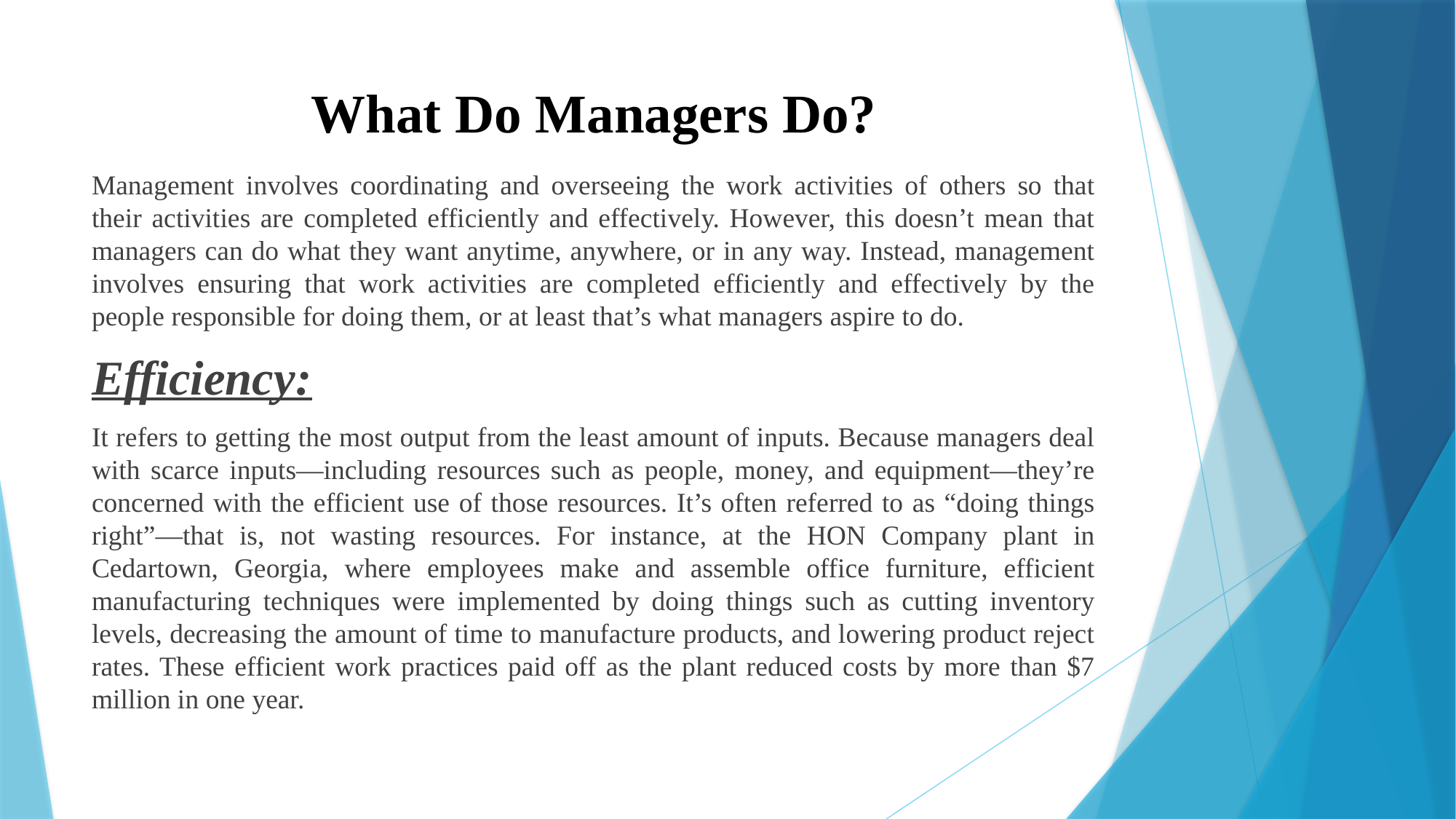

# What Do Managers Do?
Management involves coordinating and overseeing the work activities of others so that their activities are completed efficiently and effectively. However, this doesn’t mean that managers can do what they want anytime, anywhere, or in any way. Instead, management involves ensuring that work activities are completed efficiently and effectively by the people responsible for doing them, or at least that’s what managers aspire to do.
Efficiency:
It refers to getting the most output from the least amount of inputs. Because managers deal with scarce inputs—including resources such as people, money, and equipment—they’re concerned with the efficient use of those resources. It’s often referred to as “doing things right”—that is, not wasting resources. For instance, at the HON Company plant in Cedartown, Georgia, where employees make and assemble office furniture, efficient manufacturing techniques were implemented by doing things such as cutting inventory levels, decreasing the amount of time to manufacture products, and lowering product reject rates. These efficient work practices paid off as the plant reduced costs by more than $7 million in one year.